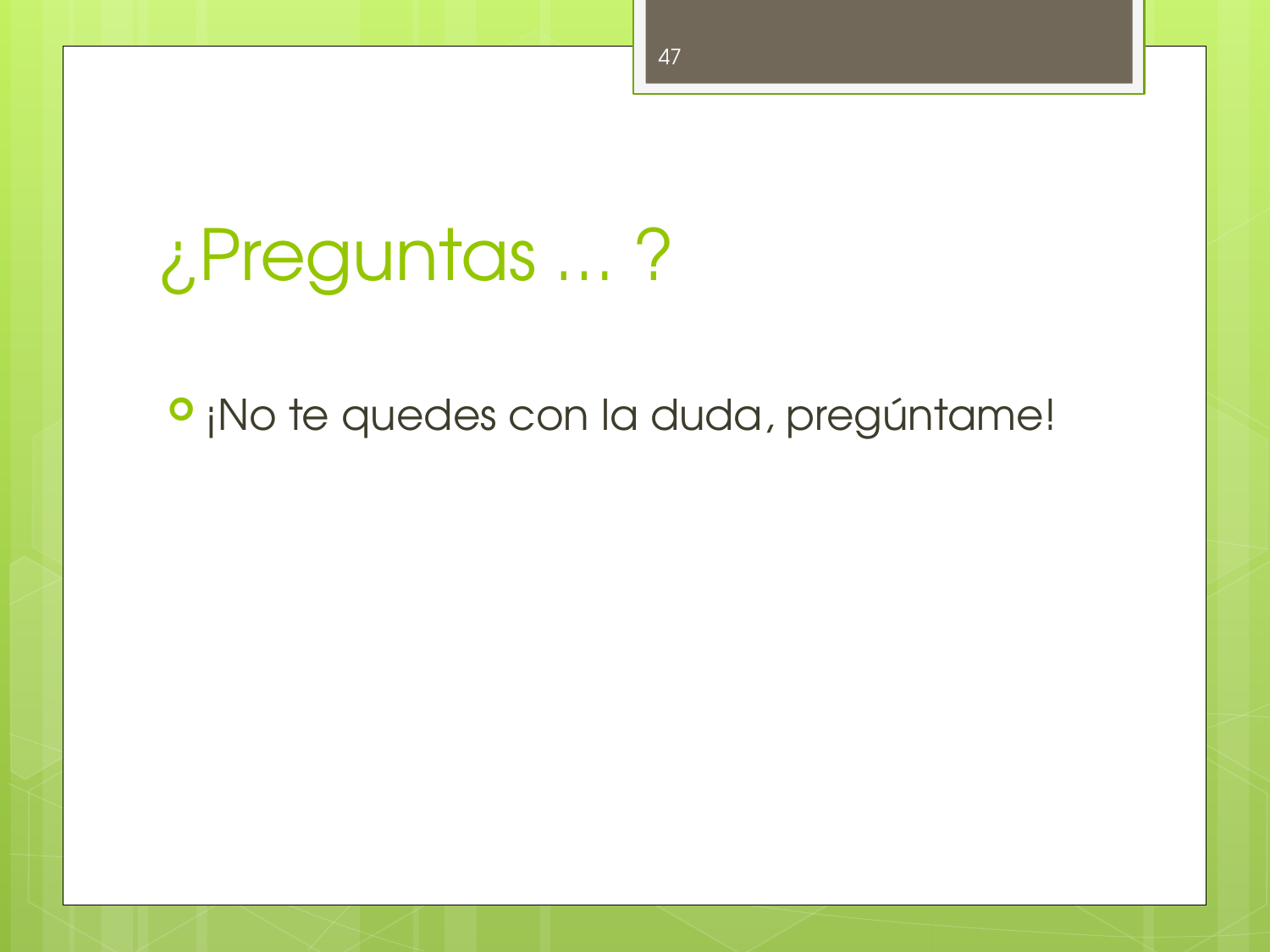

47
# ¿Preguntas … ?

¡No te quedes con la duda, pregúntame!